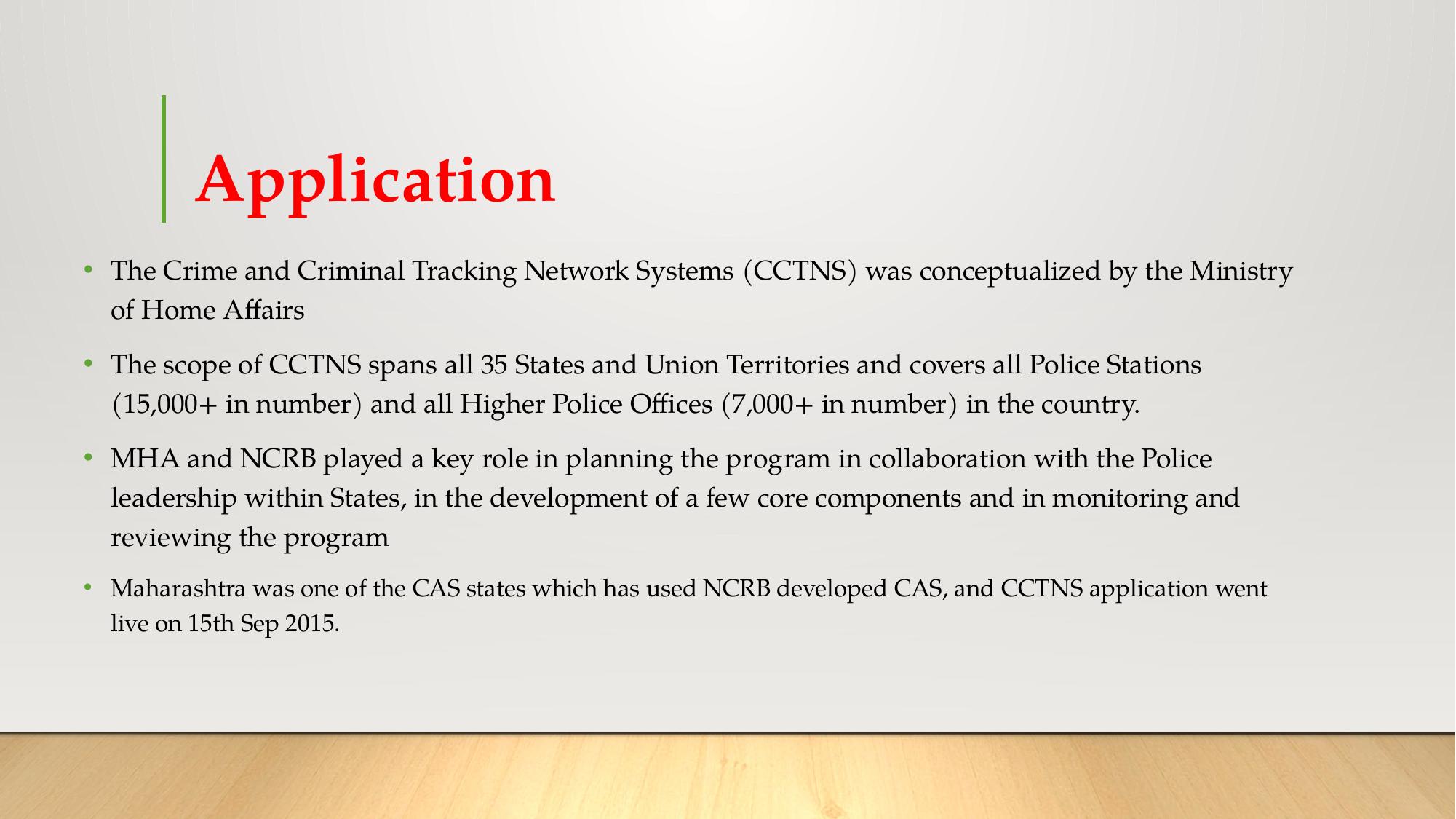

# Application
The Crime and Criminal Tracking Network Systems (CCTNS) was conceptualized by the Ministry of Home Affairs
The scope of CCTNS spans all 35 States and Union Territories and covers all Police Stations (15,000+ in number) and all Higher Police Offices (7,000+ in number) in the country.
MHA and NCRB played a key role in planning the program in collaboration with the Police leadership within States, in the development of a few core components and in monitoring and reviewing the program
Maharashtra was one of the CAS states which has used NCRB developed CAS, and CCTNS application went live on 15th Sep 2015.